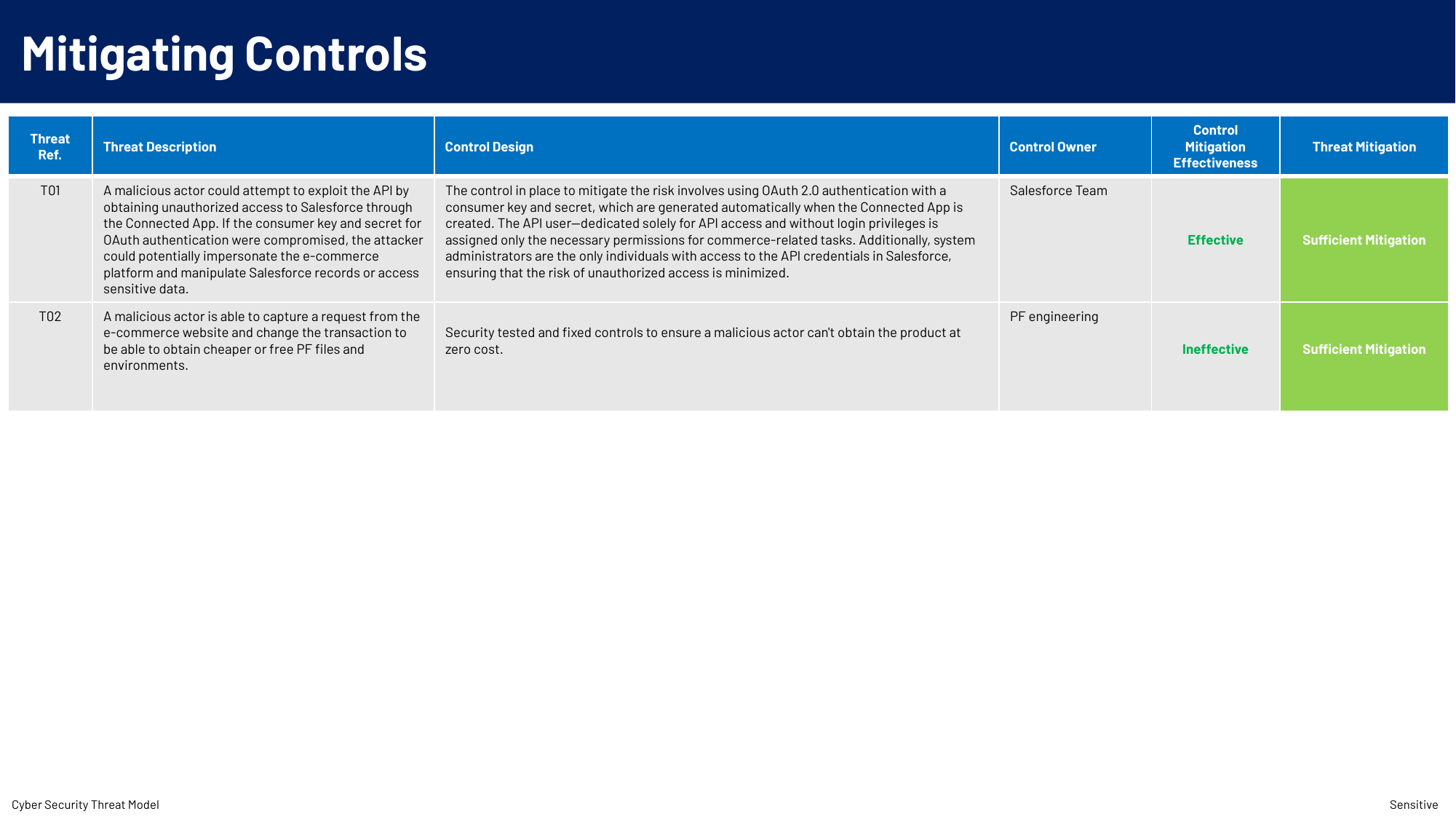

Mitigating Controls
| Threat Ref. | Threat Description | Control Design | Control Owner | Control Mitigation Effectiveness | Threat Mitigation |
| --- | --- | --- | --- | --- | --- |
| T01 | A malicious actor could attempt to exploit the API by obtaining unauthorized access to Salesforce through the Connected App. If the consumer key and secret for OAuth authentication were compromised, the attacker could potentially impersonate the e-commerce platform and manipulate Salesforce records or access sensitive data. | The control in place to mitigate the risk involves using OAuth 2.0 authentication with a consumer key and secret, which are generated automatically when the Connected App is created. The API user—dedicated solely for API access and without login privileges is assigned only the necessary permissions for commerce-related tasks. Additionally, system administrators are the only individuals with access to the API credentials in Salesforce, ensuring that the risk of unauthorized access is minimized. | Salesforce Team | Effective | Sufficient Mitigation |
| T02 | A malicious actor is able to capture a request from the e-commerce website and change the transaction to be able to obtain cheaper or free PF files and environments. | Security tested and fixed controls to ensure a malicious actor can't obtain the product at zero cost. | PF engineering | Ineffective | Sufficient Mitigation |
Cyber Security Threat Model	Sensitive